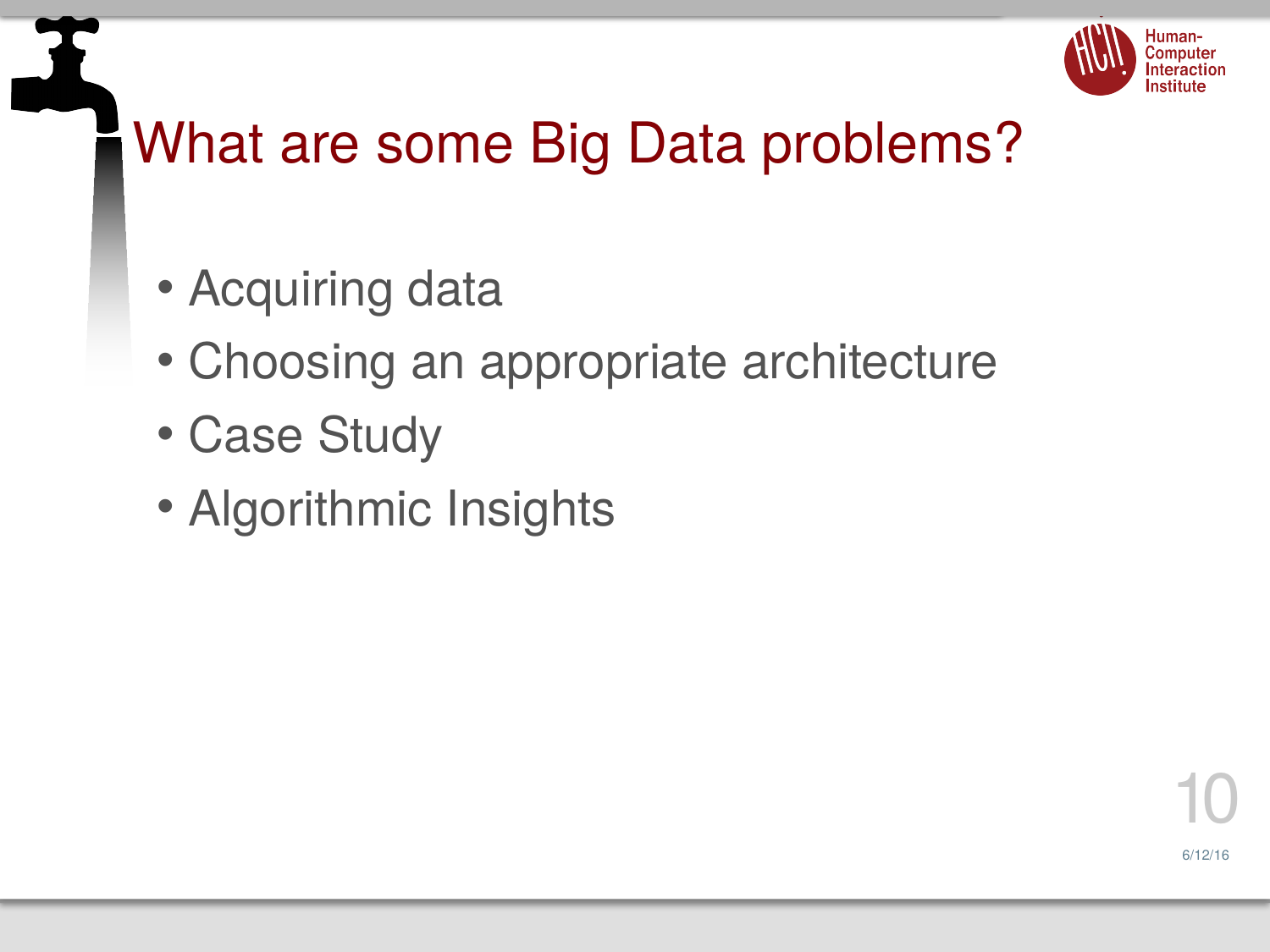

# What are some Big Data problems?
Acquiring data
Choosing an appropriate architecture
Case Study
Algorithmic Insights

10
6/12/16